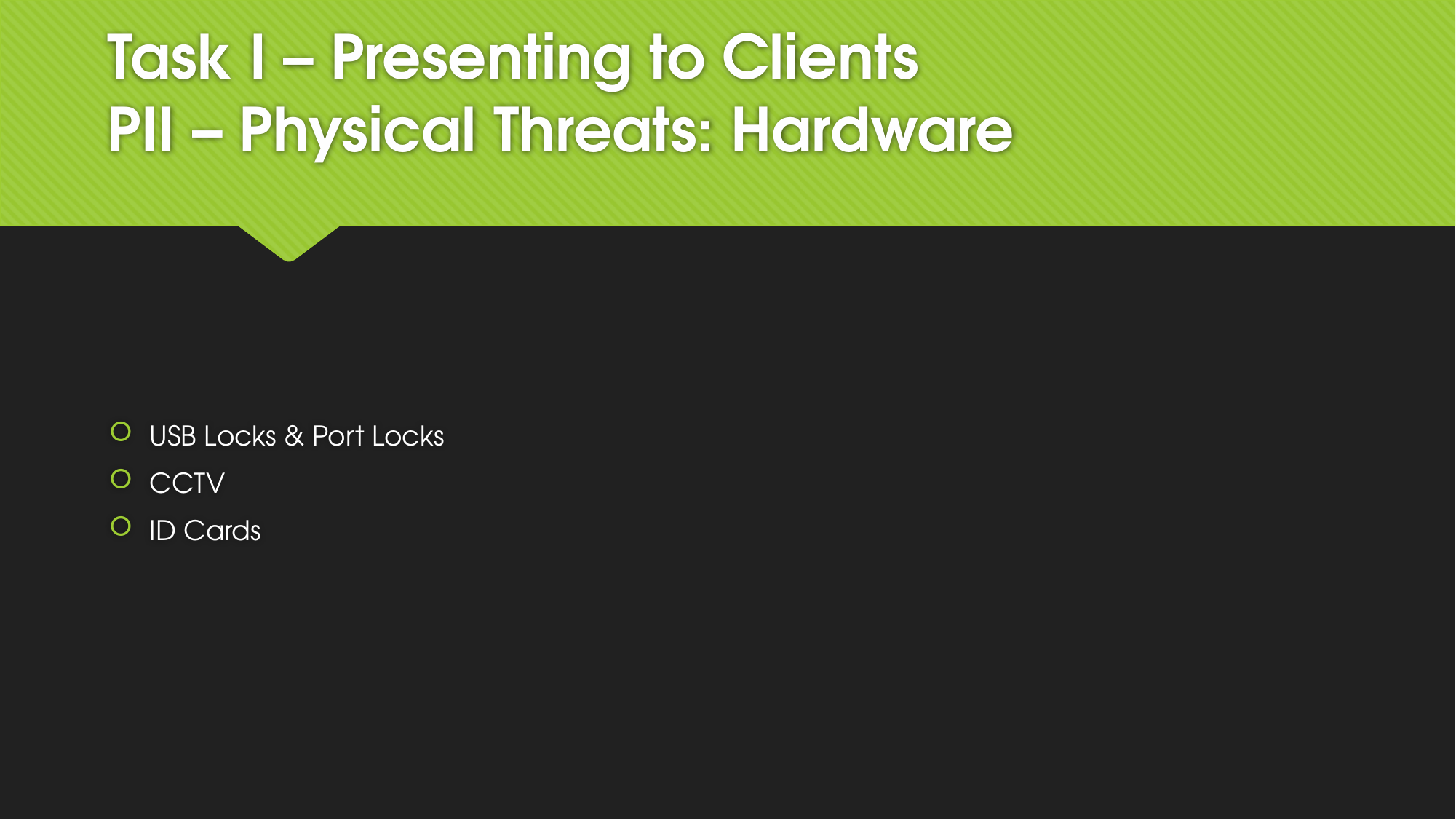

# Task I – Presenting to Clients PII – Physical Threats: Hardware
USB Locks & Port Locks
CCTV
ID Cards